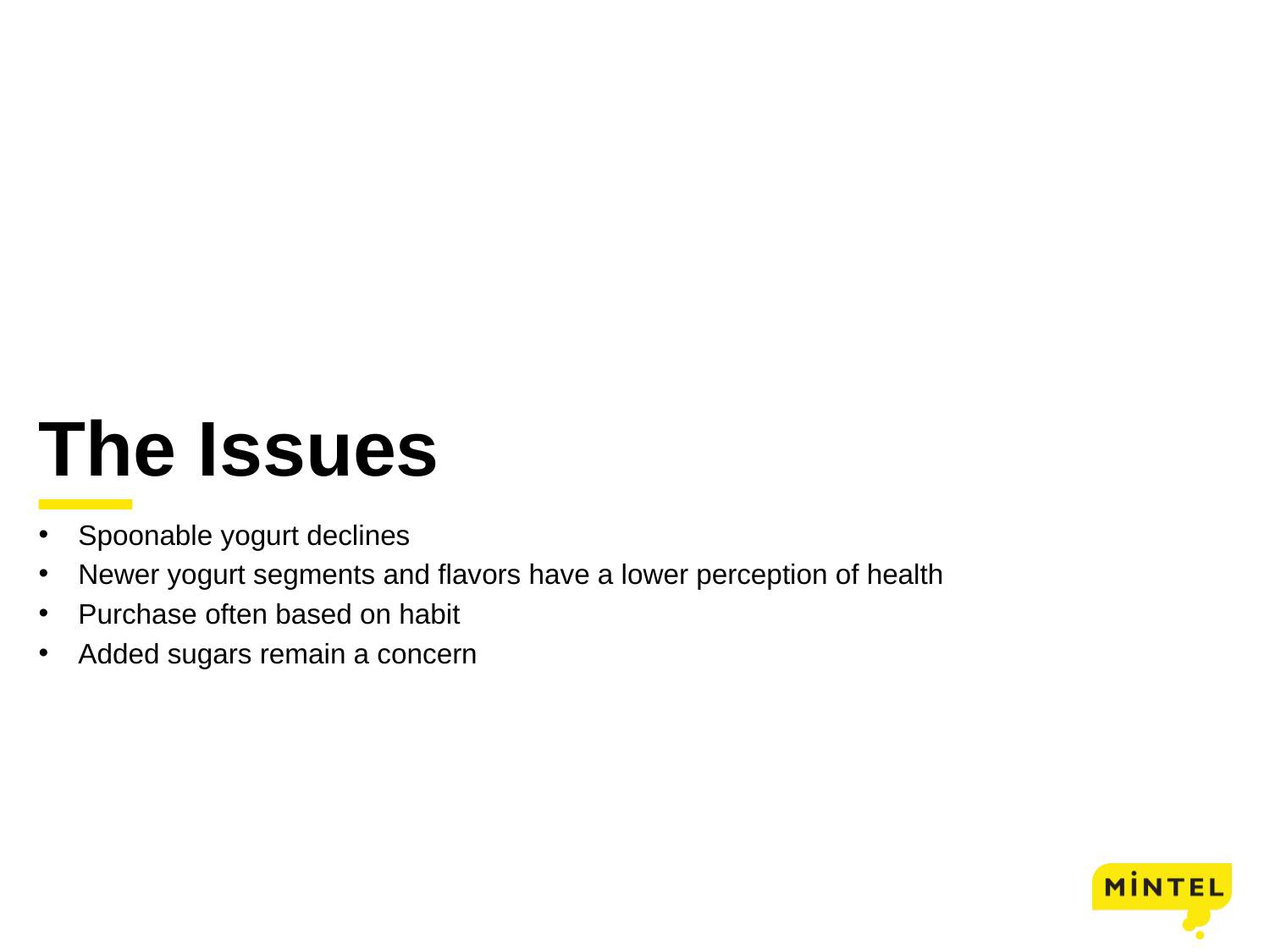

# The Issues
Spoonable yogurt declines
Newer yogurt segments and flavors have a lower perception of health
Purchase often based on habit
Added sugars remain a concern